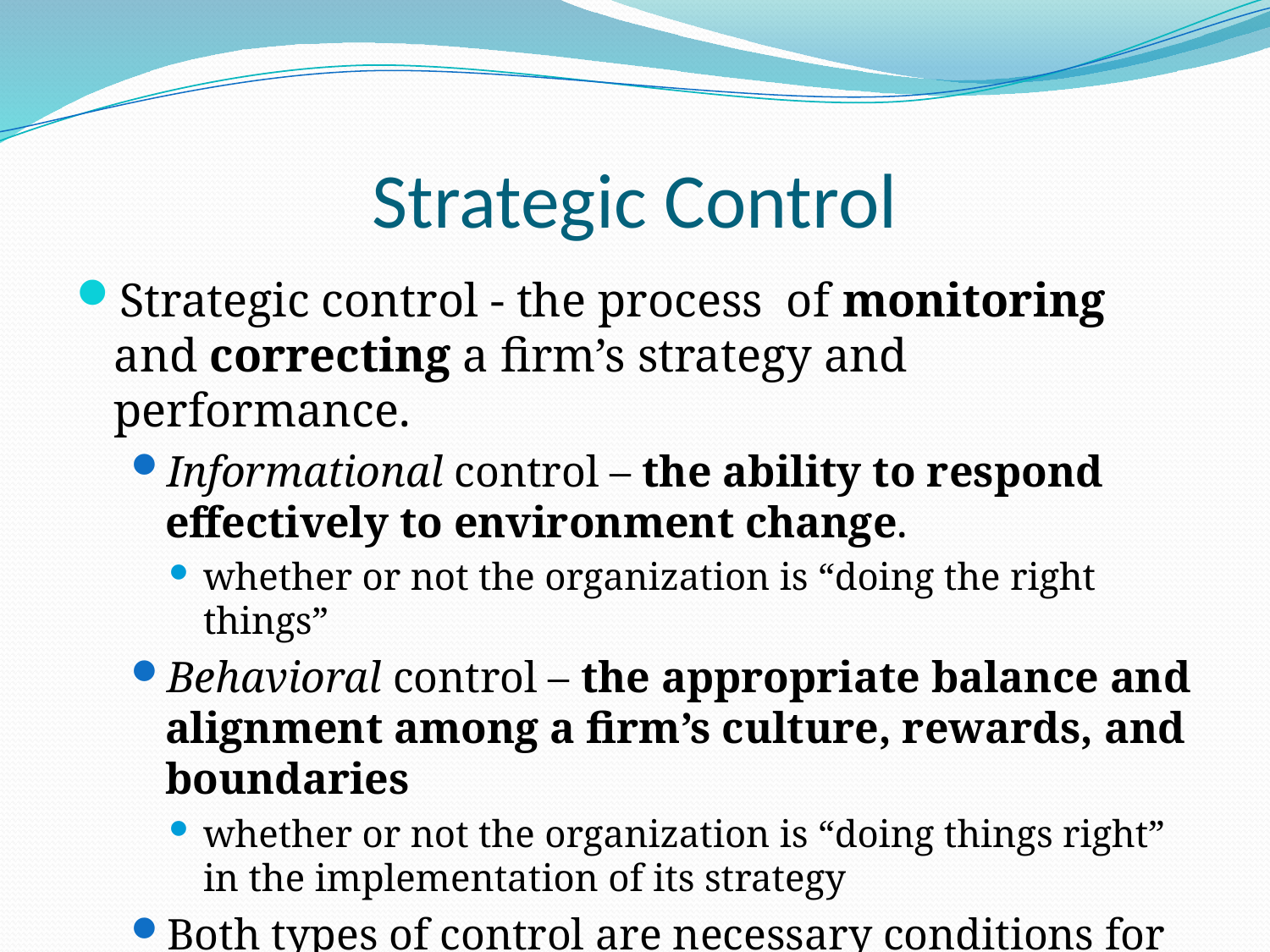

# Strategic Control
Strategic control - the process  of monitoring and correcting a firm’s strategy and performance.
Informational control – the ability to respond effectively to environment change.
whether or not the organization is “doing the right things”
Behavioral control – the appropriate balance and alignment among a firm’s culture, rewards, and boundaries
whether or not the organization is “doing things right” in the implementation of its strategy
Both types of control are necessary conditions for success